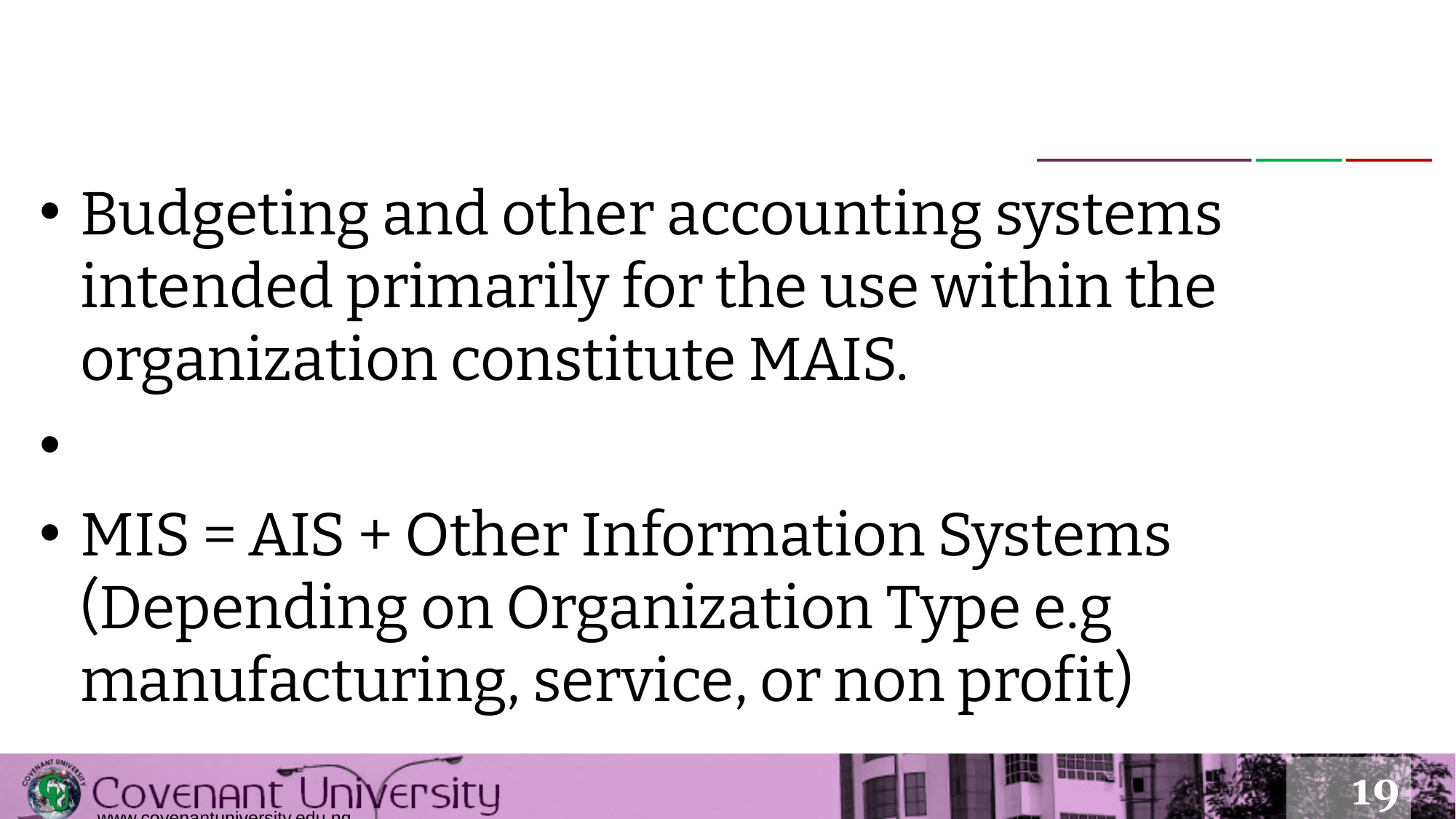

#
Budgeting and other accounting systems intended primarily for the use within the organization constitute MAIS.

MIS = AIS + Other Information Systems (Depending on Organization Type e.g manufacturing, service, or non profit)